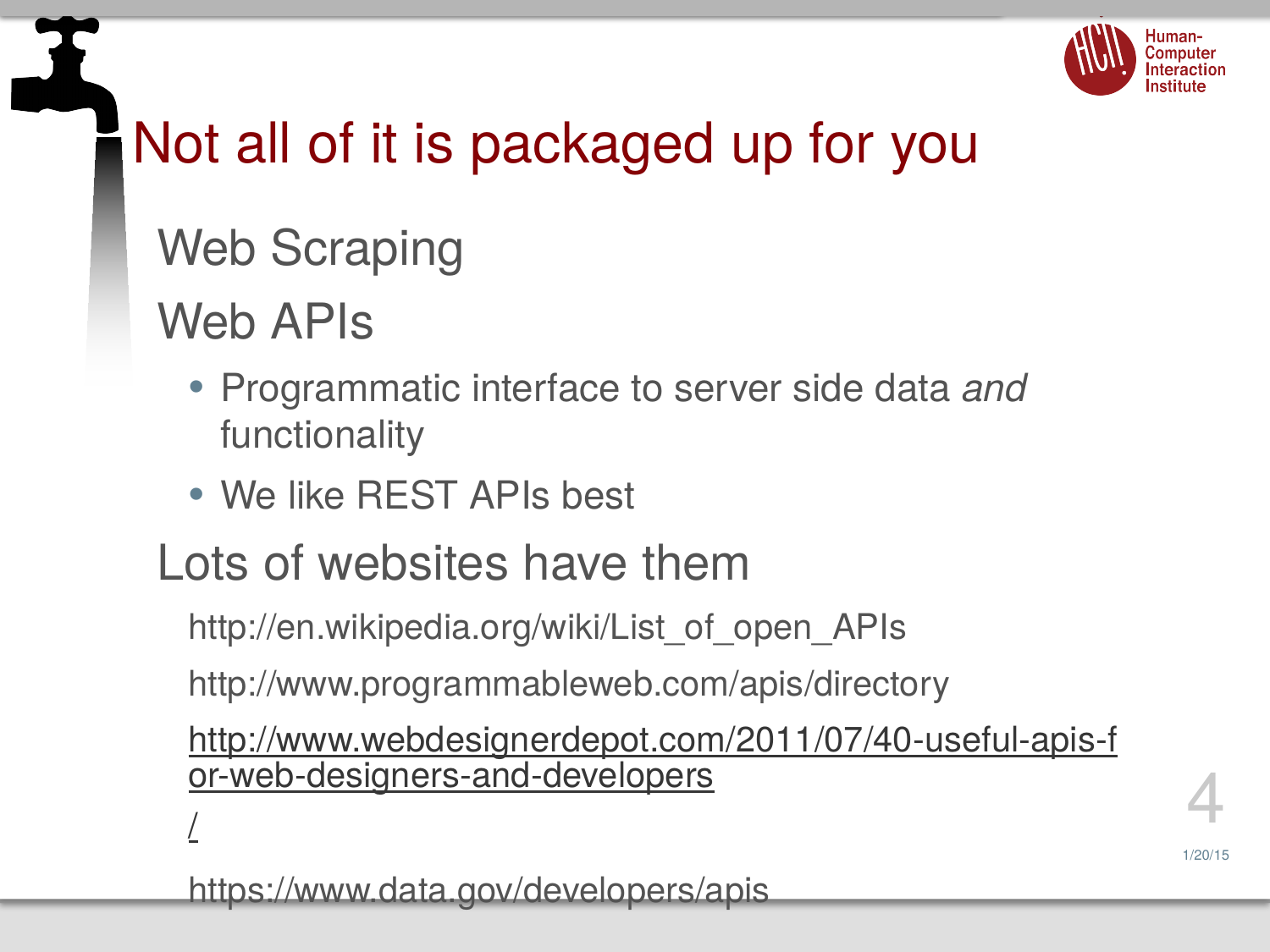

# Not all of it is packaged up for you
Web Scraping
Web APIs
Programmatic interface to server side data and functionality
We like REST APIs best
Lots of websites have them
http://en.wikipedia.org/wiki/List_of_open_APIs
http://www.programmableweb.com/apis/directory
http://www.webdesignerdepot.com/2011/07/40-useful-apis-for-web-designers-and-developers/
https://www.data.gov/developers/apis
4
1/20/15